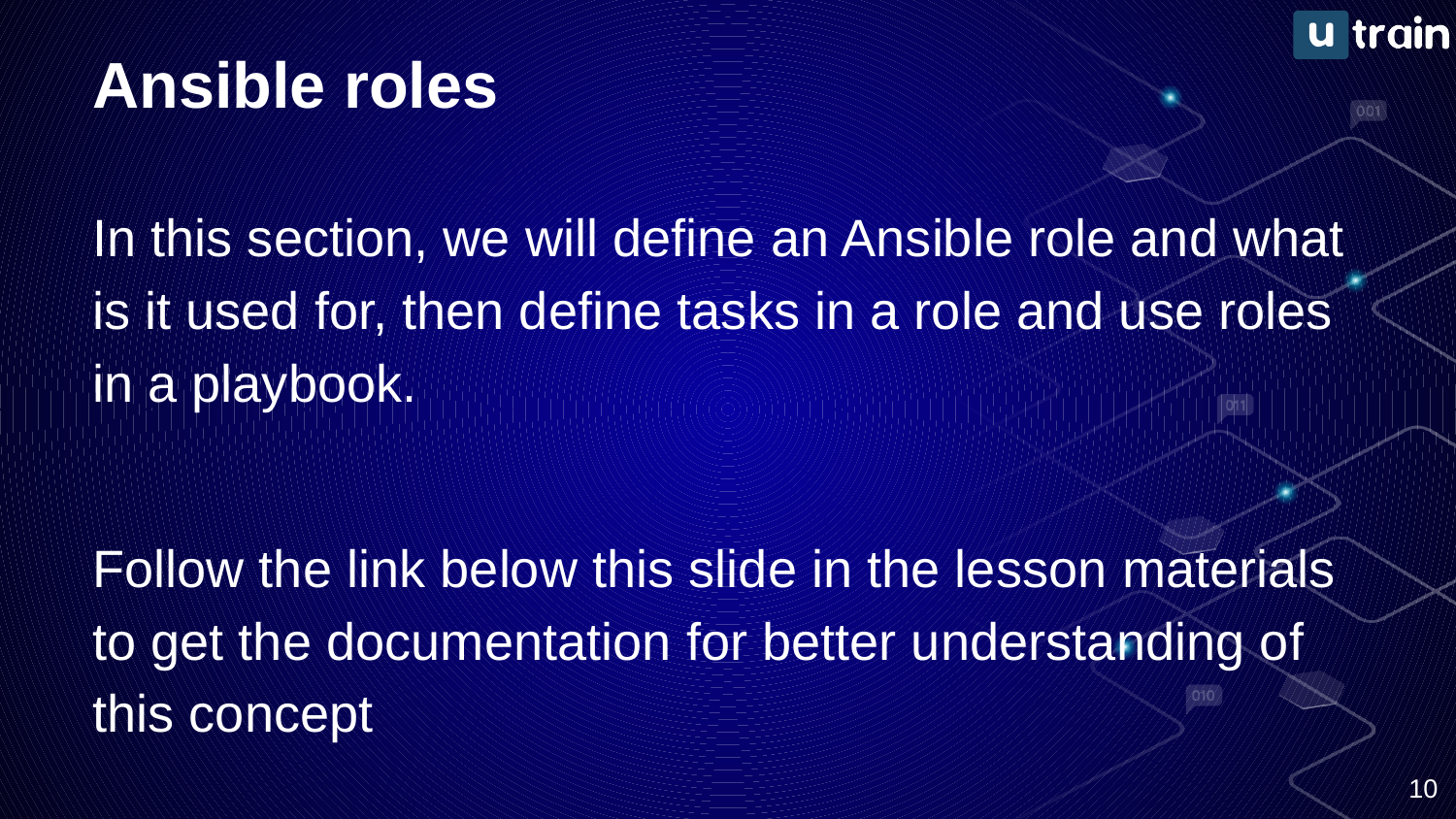

# Ansible roles
In this section, we will define an Ansible role and what is it used for, then define tasks in a role and use roles in a playbook.

Follow the link below this slide in the lesson materials to get the documentation for better understanding of this concept
10